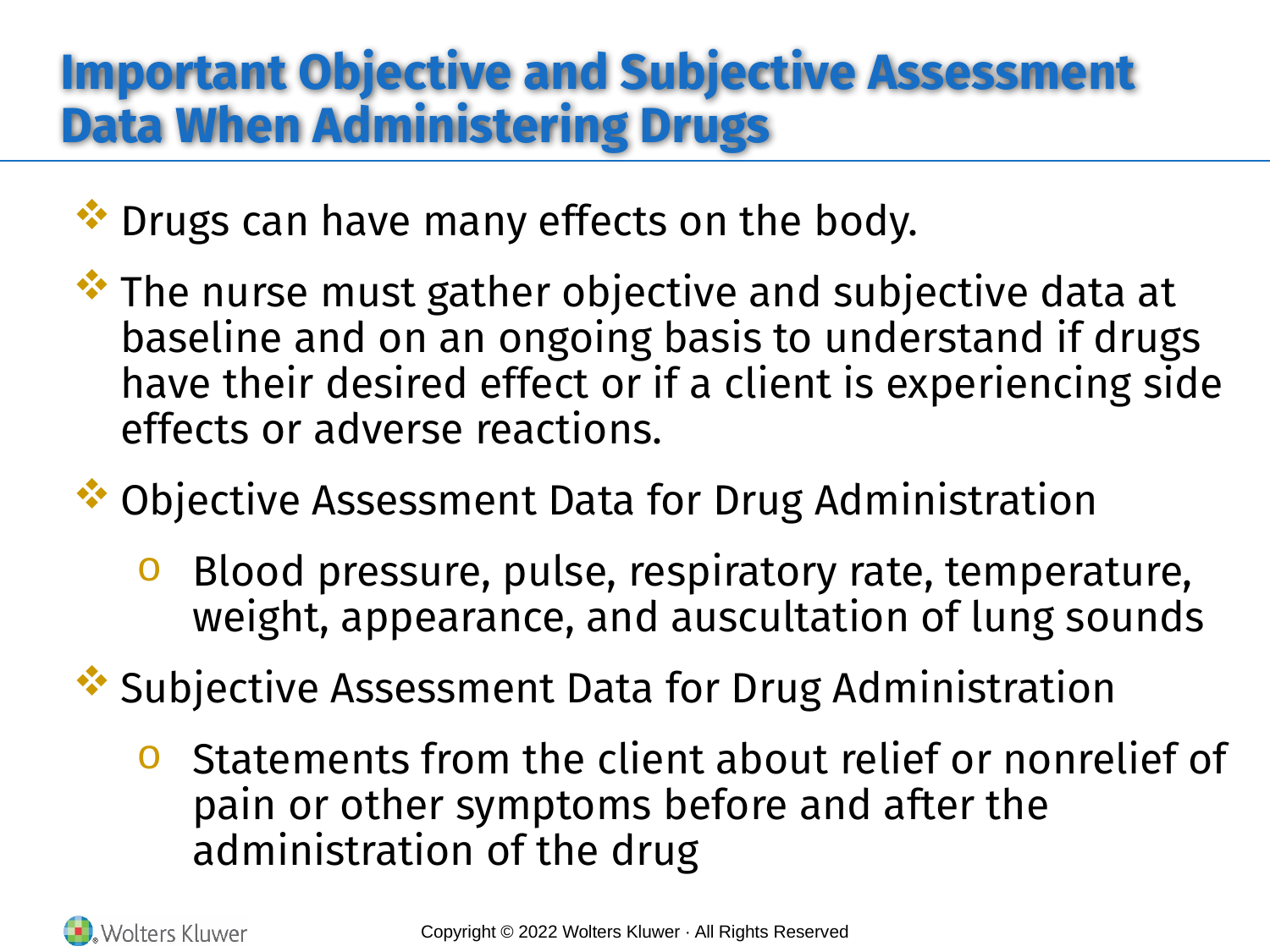

# Important Objective and Subjective Assessment Data When Administering Drugs
Drugs can have many effects on the body.
The nurse must gather objective and subjective data at baseline and on an ongoing basis to understand if drugs have their desired effect or if a client is experiencing side effects or adverse reactions.
Objective Assessment Data for Drug Administration
Blood pressure, pulse, respiratory rate, temperature, weight, appearance, and auscultation of lung sounds
Subjective Assessment Data for Drug Administration
Statements from the client about relief or nonrelief of pain or other symptoms before and after the administration of the drug